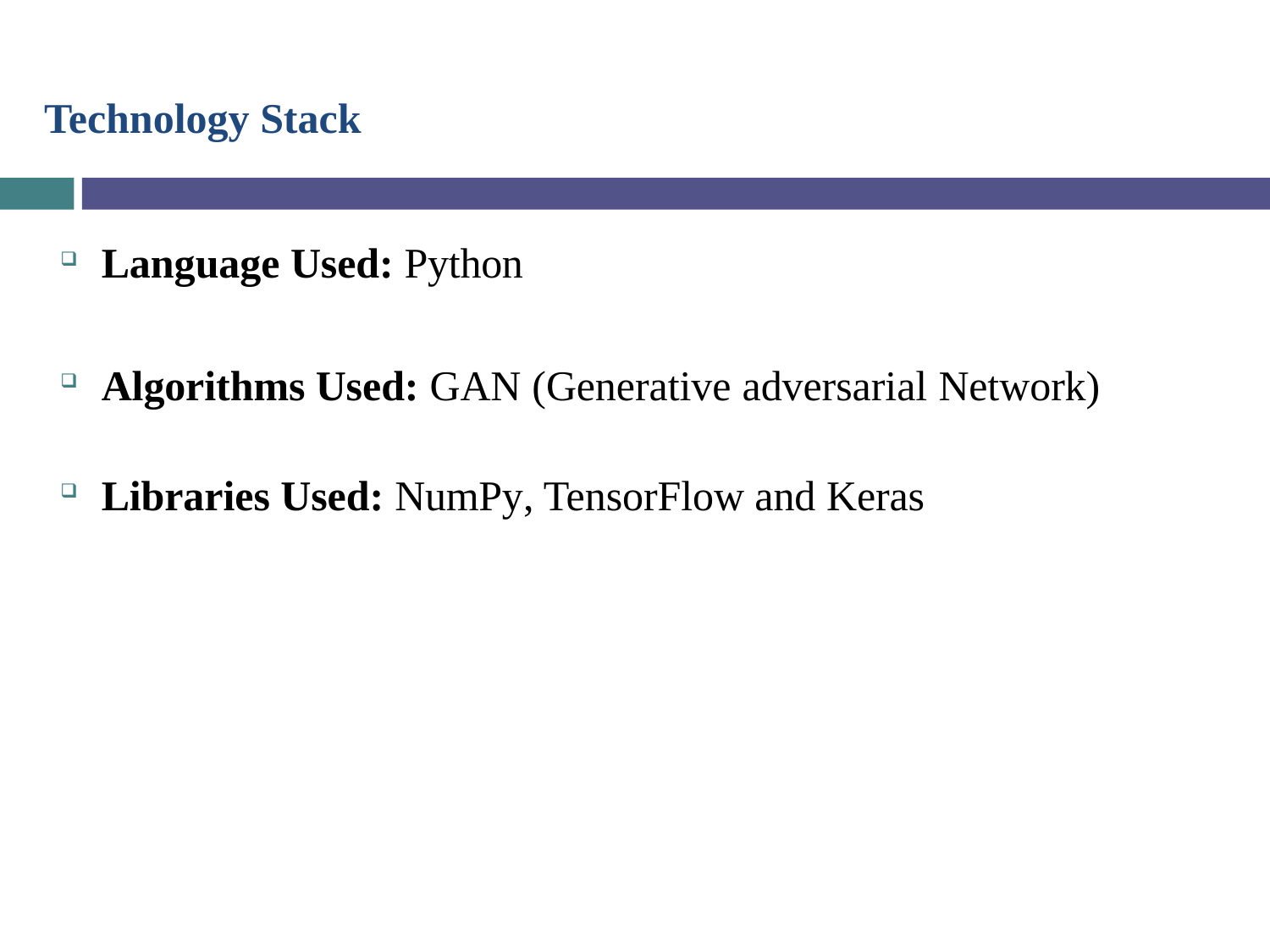

# Technology Stack
Language Used: Python

Algorithms Used: GAN (Generative adversarial Network)

Libraries Used: NumPy, TensorFlow and Keras